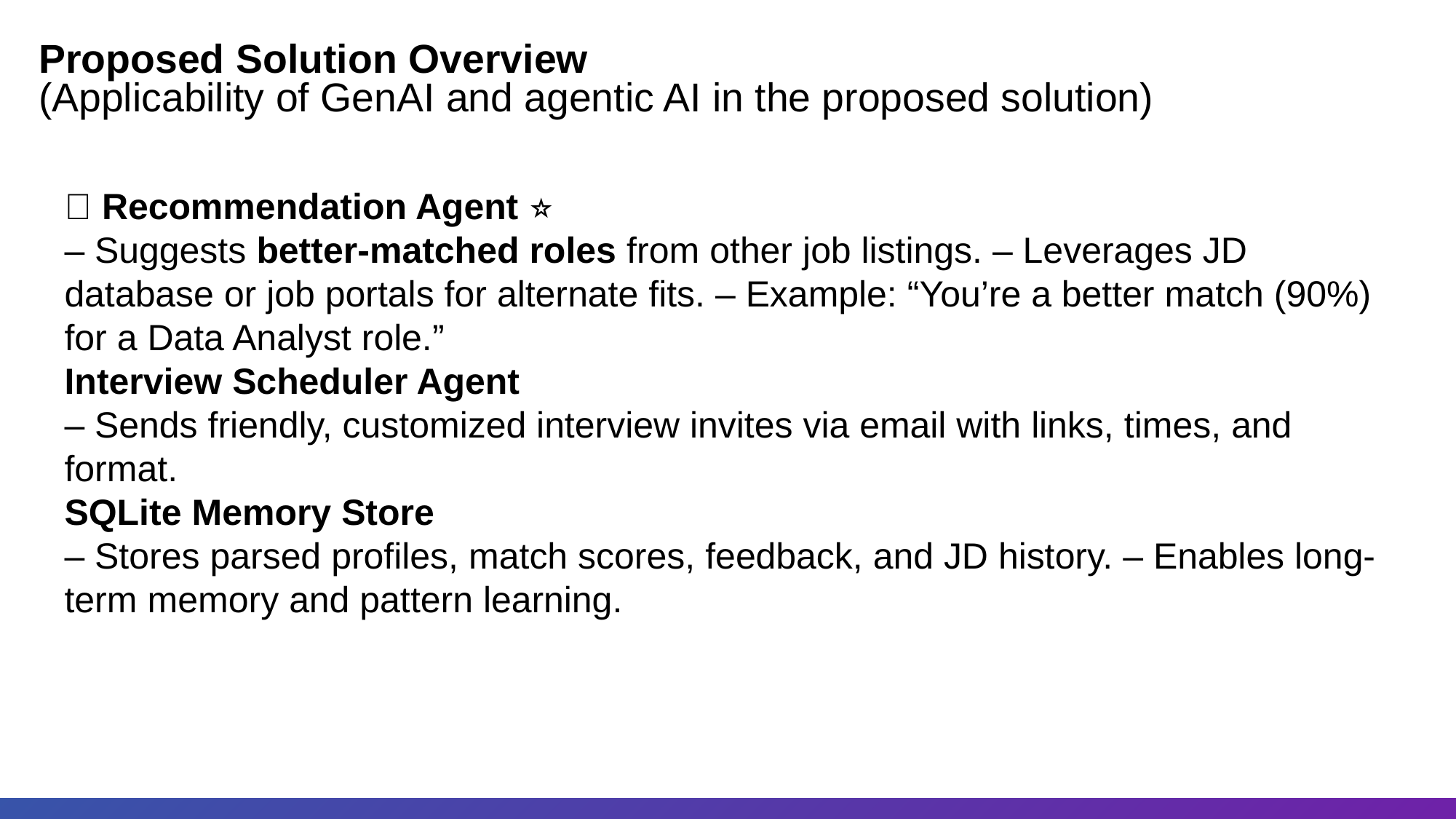

Proposed Solution Overview
(Applicability of GenAI and agentic AI in the proposed solution)
🧭 Recommendation Agent ⭐
– Suggests better-matched roles from other job listings. – Leverages JD database or job portals for alternate fits. – Example: “You’re a better match (90%) for a Data Analyst role.”
Interview Scheduler Agent
– Sends friendly, customized interview invites via email with links, times, and format.
SQLite Memory Store
– Stores parsed profiles, match scores, feedback, and JD history. – Enables long-term memory and pattern learning.